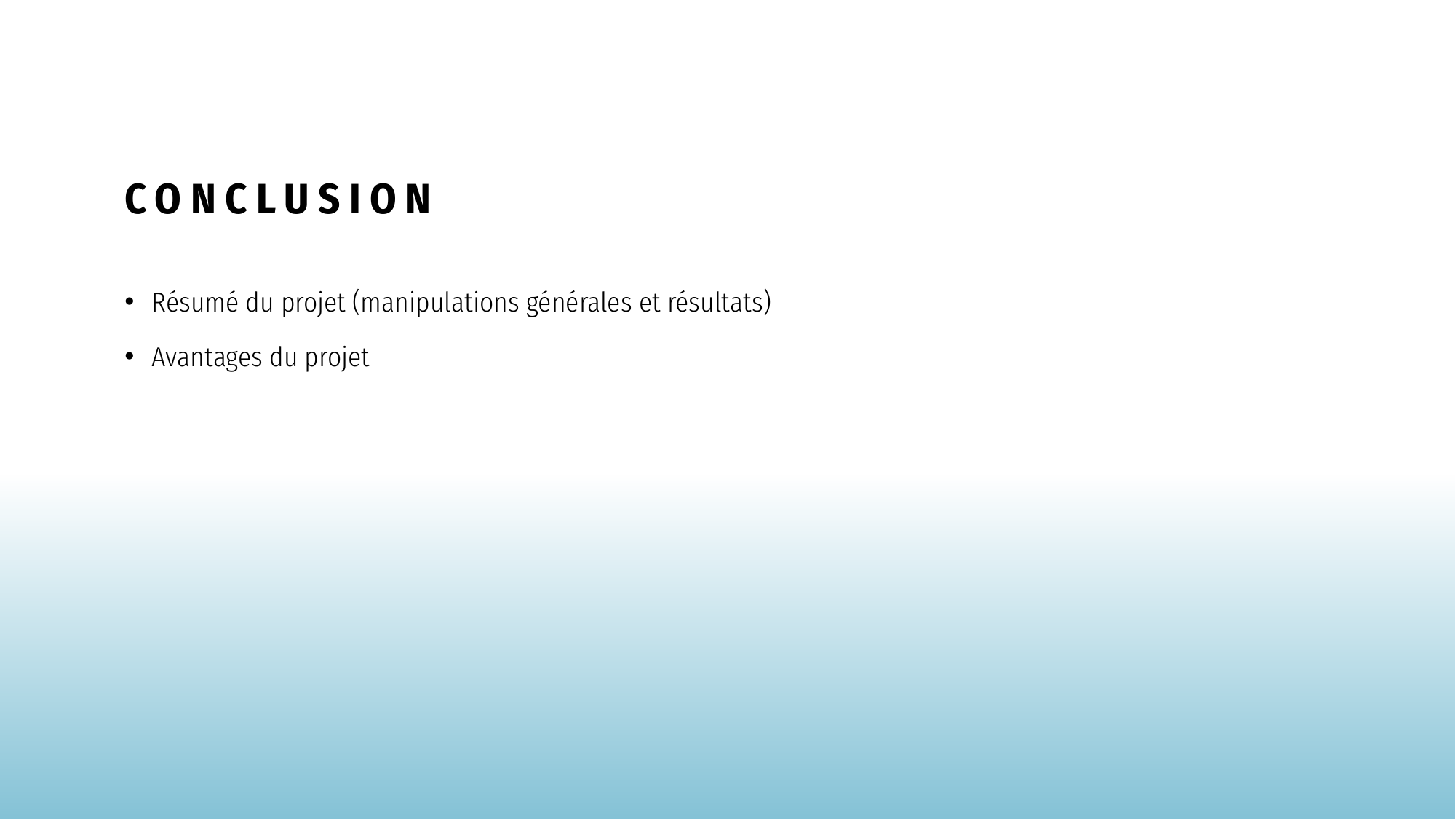

# Conclusion
Résumé du projet (manipulations générales et résultats)
Avantages du projet